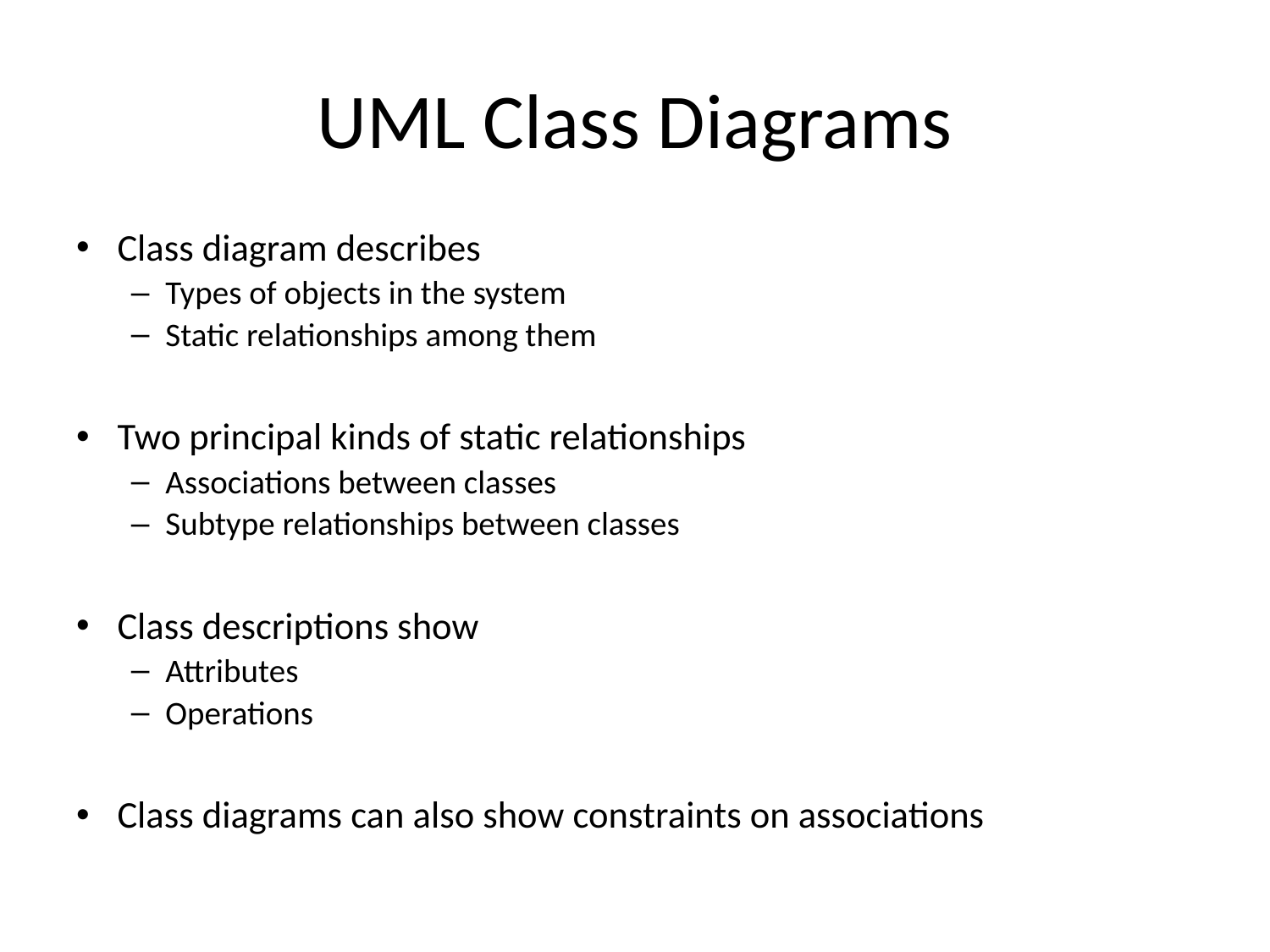

# UML Class Diagrams
Class diagram describes
Types of objects in the system
Static relationships among them

Two principal kinds of static relationships
Associations between classes
Subtype relationships between classes

Class descriptions show
Attributes
Operations

Class diagrams can also show constraints on associations